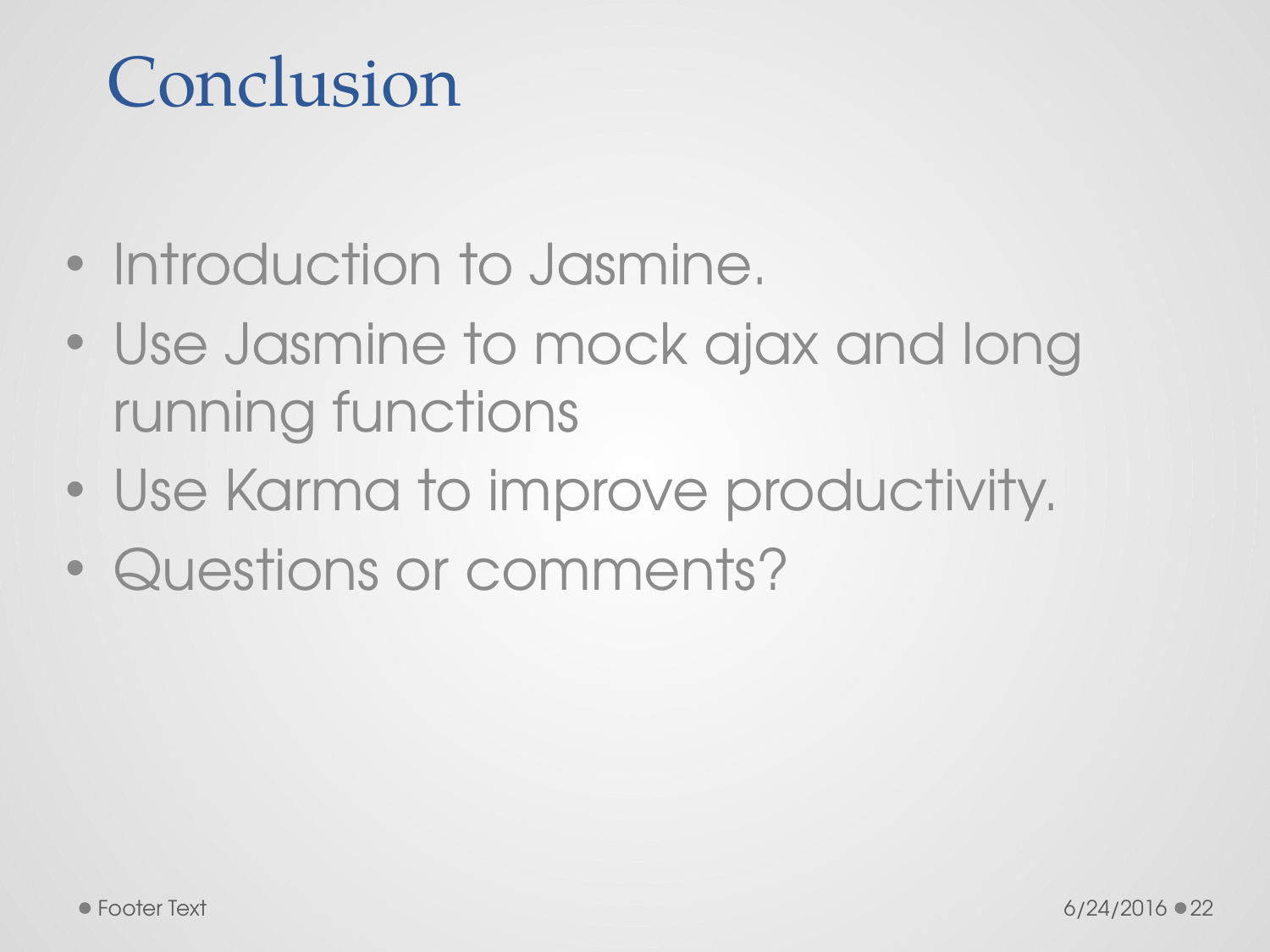

# Conclusion
Introduction to Jasmine.
Use Jasmine to mock ajax and long running functions
Use Karma to improve productivity.
Questions or comments?

Footer Text
6/24/2016
22